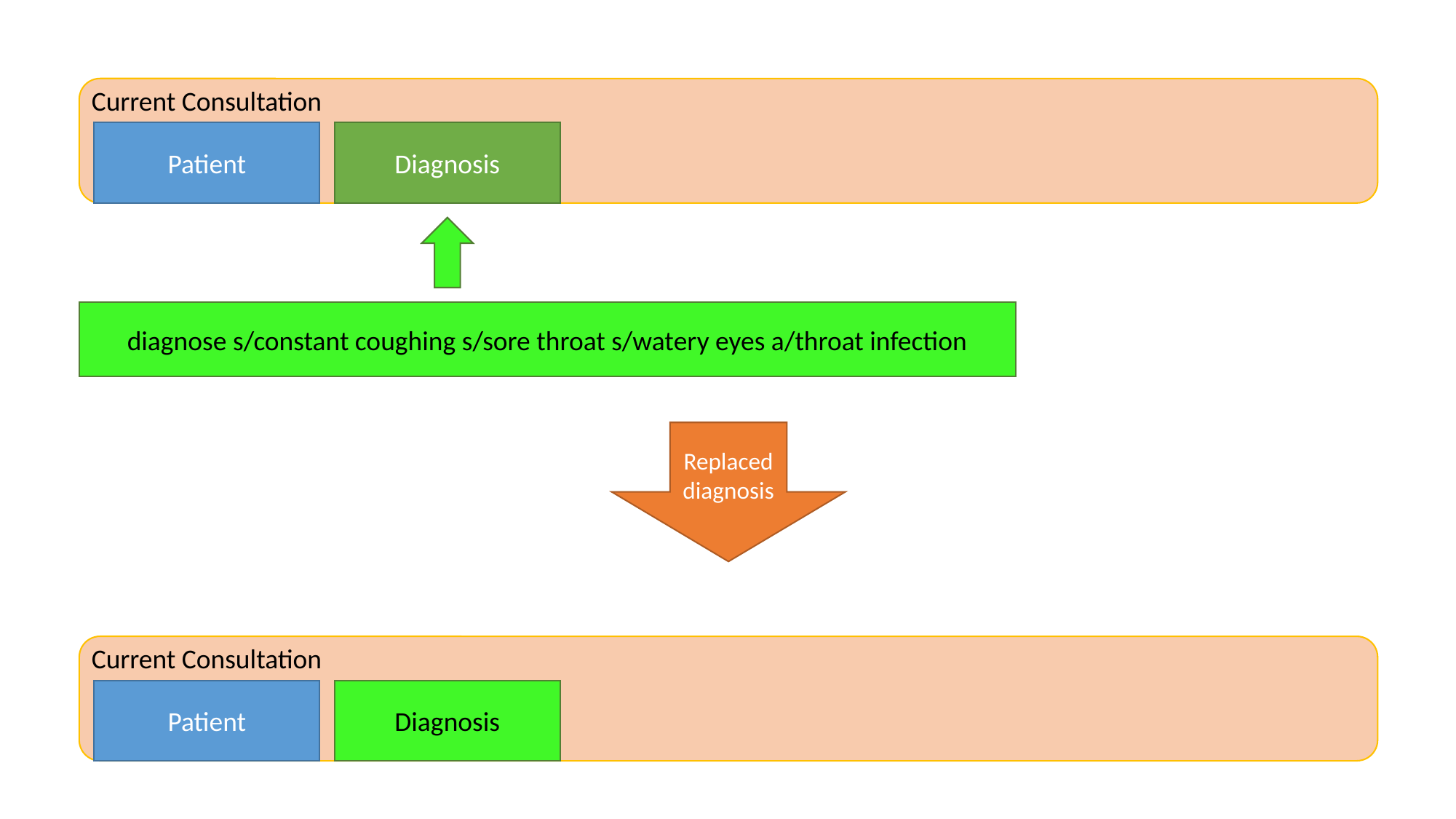

Current Consultation
Patient
Diagnosis

diagnose s/constant coughing s/sore throat s/watery eyes a/throat infection
Replaced diagnosis

Current Consultation
Patient
Diagnosis